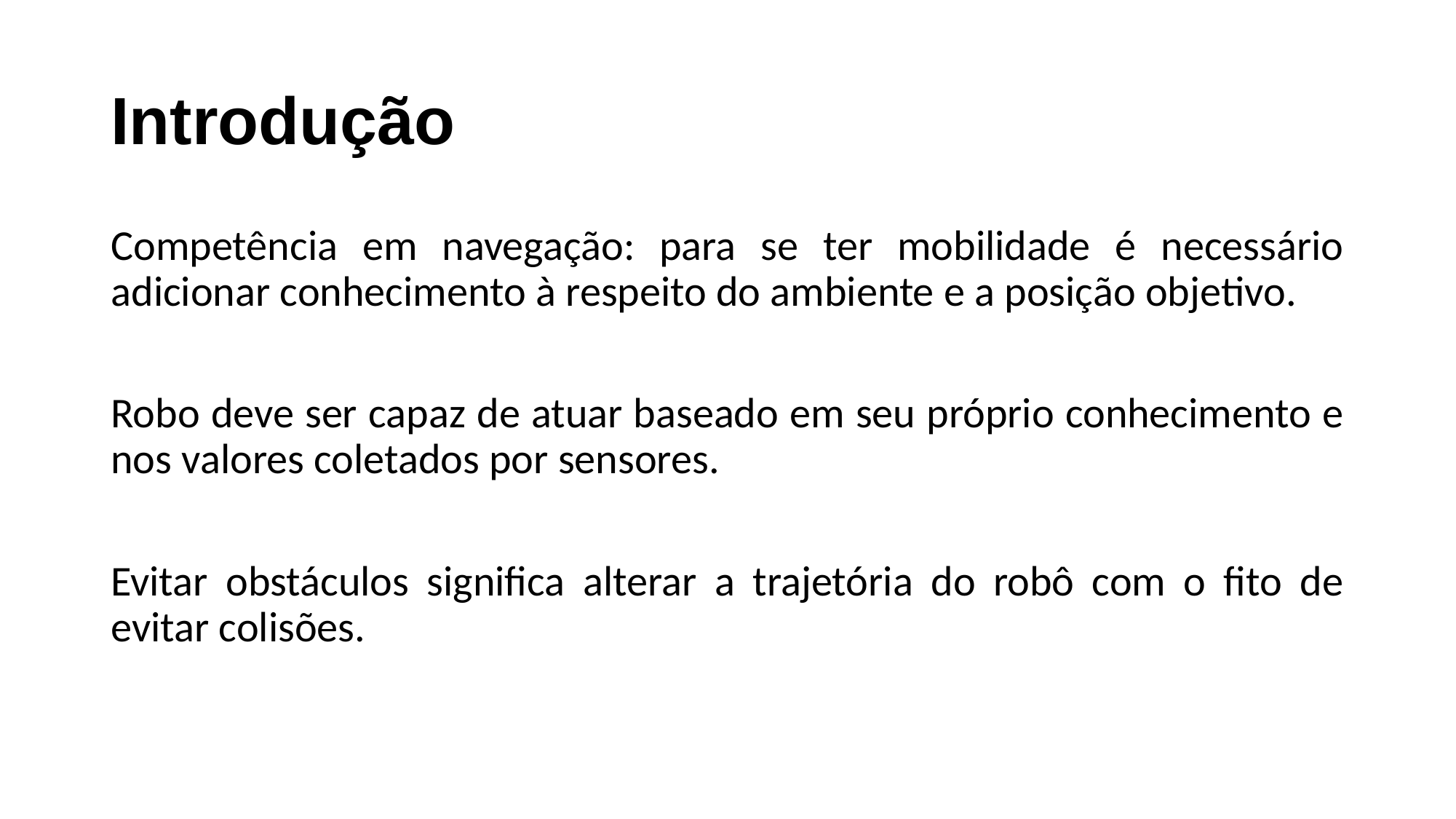

# Introdução
Competência em navegação: para se ter mobilidade é necessário adicionar conhecimento à respeito do ambiente e a posição objetivo.

Robo deve ser capaz de atuar baseado em seu próprio conhecimento e nos valores coletados por sensores.

Evitar obstáculos significa alterar a trajetória do robô com o fito de evitar colisões.